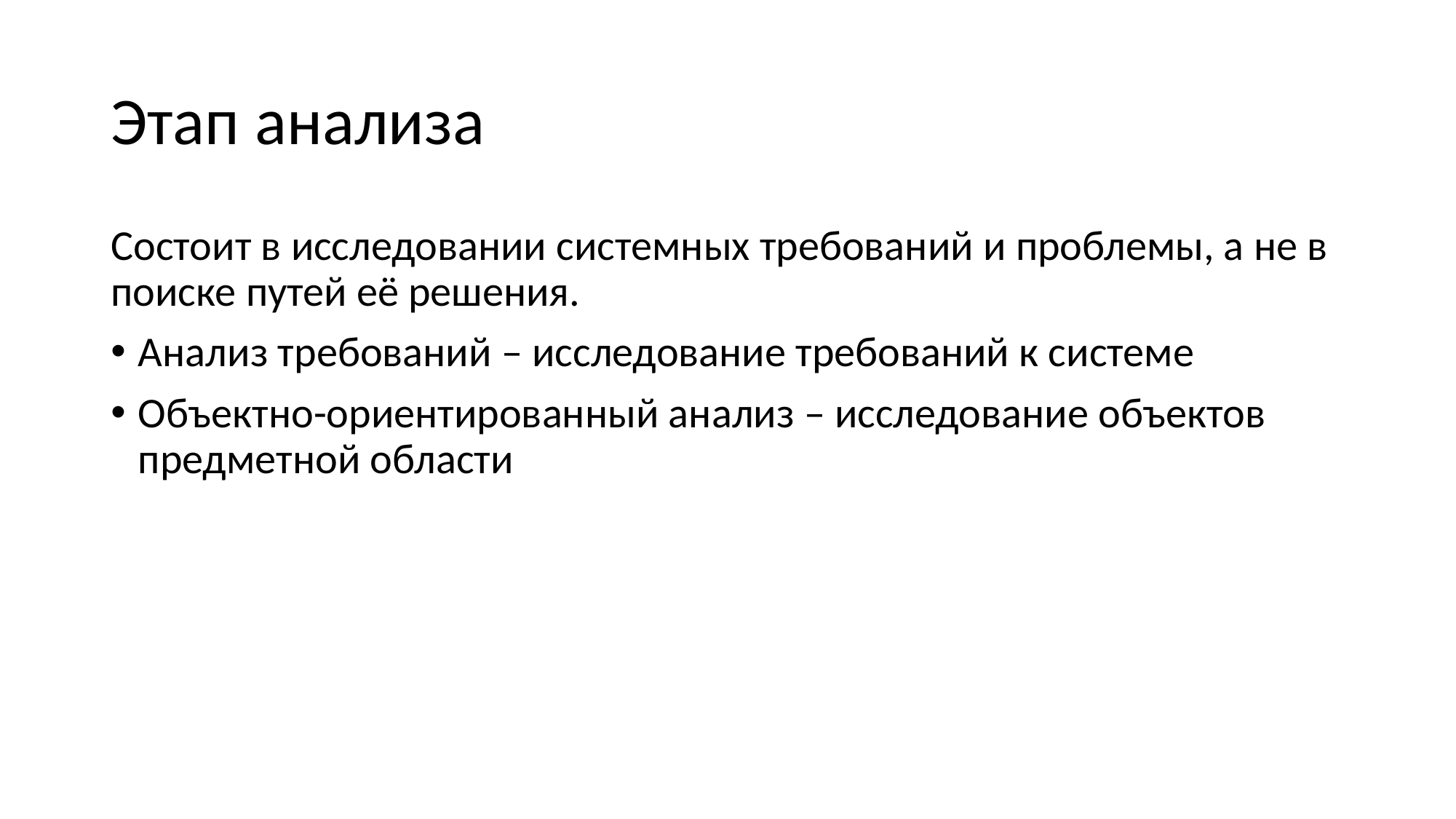

# Этап анализа
Состоит в исследовании системных требований и проблемы, а не в поиске путей её решения.
Анализ требований – исследование требований к системе
Объектно-ориентированный анализ – исследование объектов предметной области